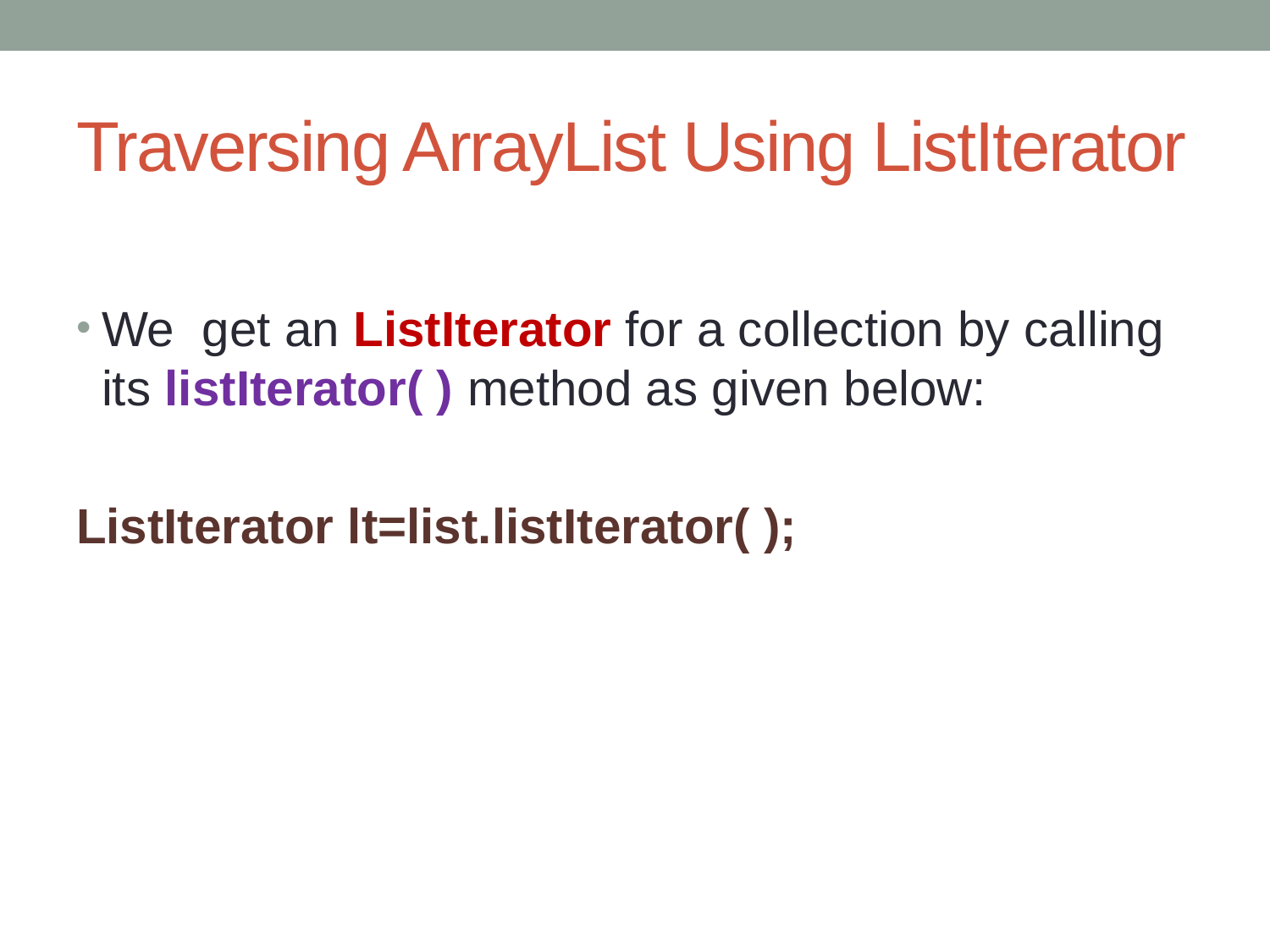

# Traversing ArrayList Using ListIterator

We  get an ListIterator for a collection by calling its listIterator( ) method as given below:

ListIterator lt=list.listIterator( );